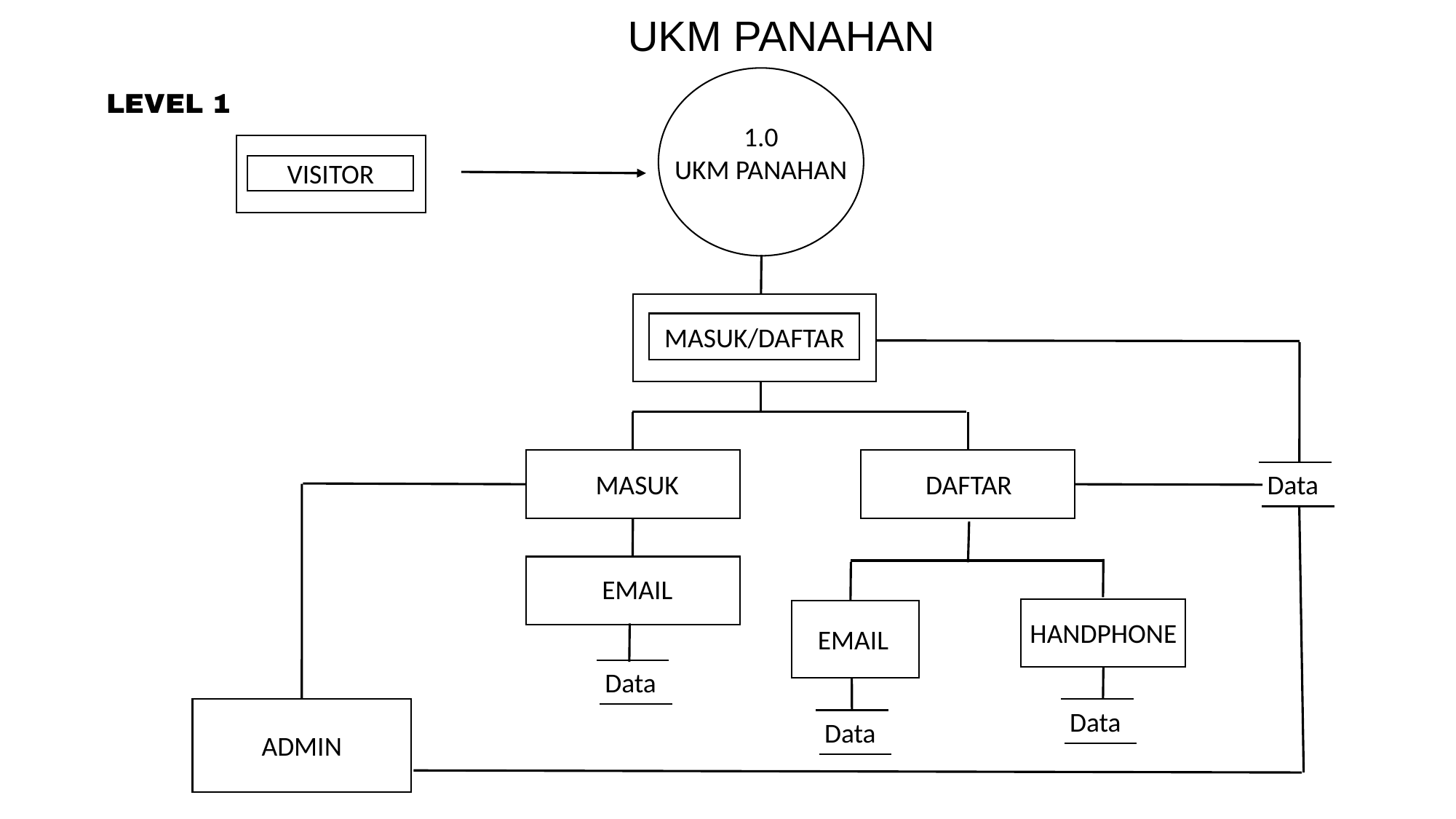

UKM PANAHAN

LEVEL 1
1.0
UKM PANAHAN

VISITOR

MASUK/DAFTAR

MASUK
DAFTAR
Data

EMAIL

HANDPHONE
EMAIL
Data

Data
Data
ADMIN